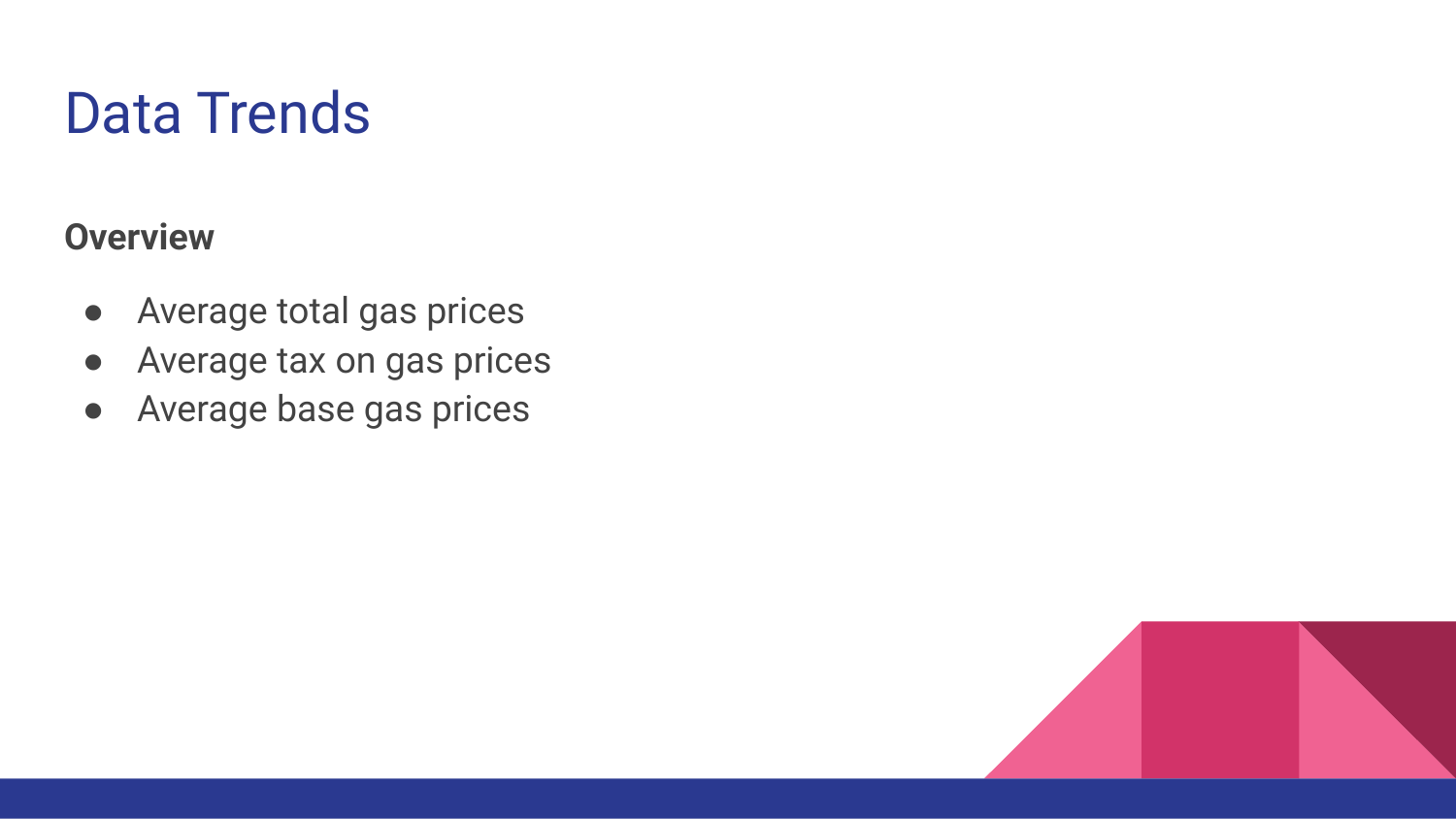

# Data Trends
Overview
Average total gas prices
Average tax on gas prices
Average base gas prices